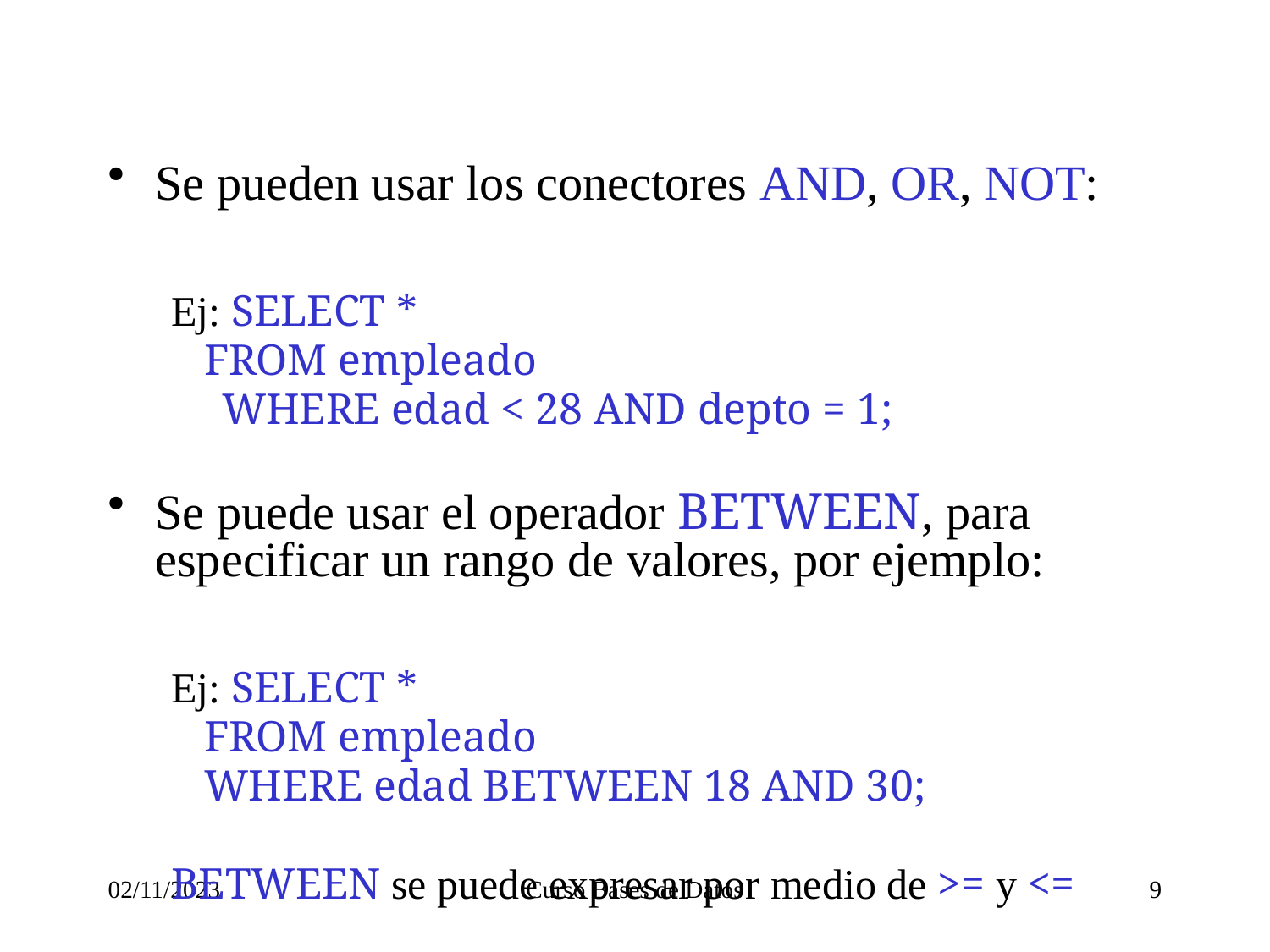

Se pueden usar los conectores AND, OR, NOT:

Ej: SELECT *
   FROM empleado
	 WHERE edad < 28 AND depto = 1;

Se puede usar el operador BETWEEN, para especificar un rango de valores, por ejemplo:

Ej: SELECT *
   FROM empleado
   WHERE edad BETWEEN 18 AND 30;

BETWEEN se puede expresar por medio de >= y <=

02/11/2023
Curso Bases de Datos
9